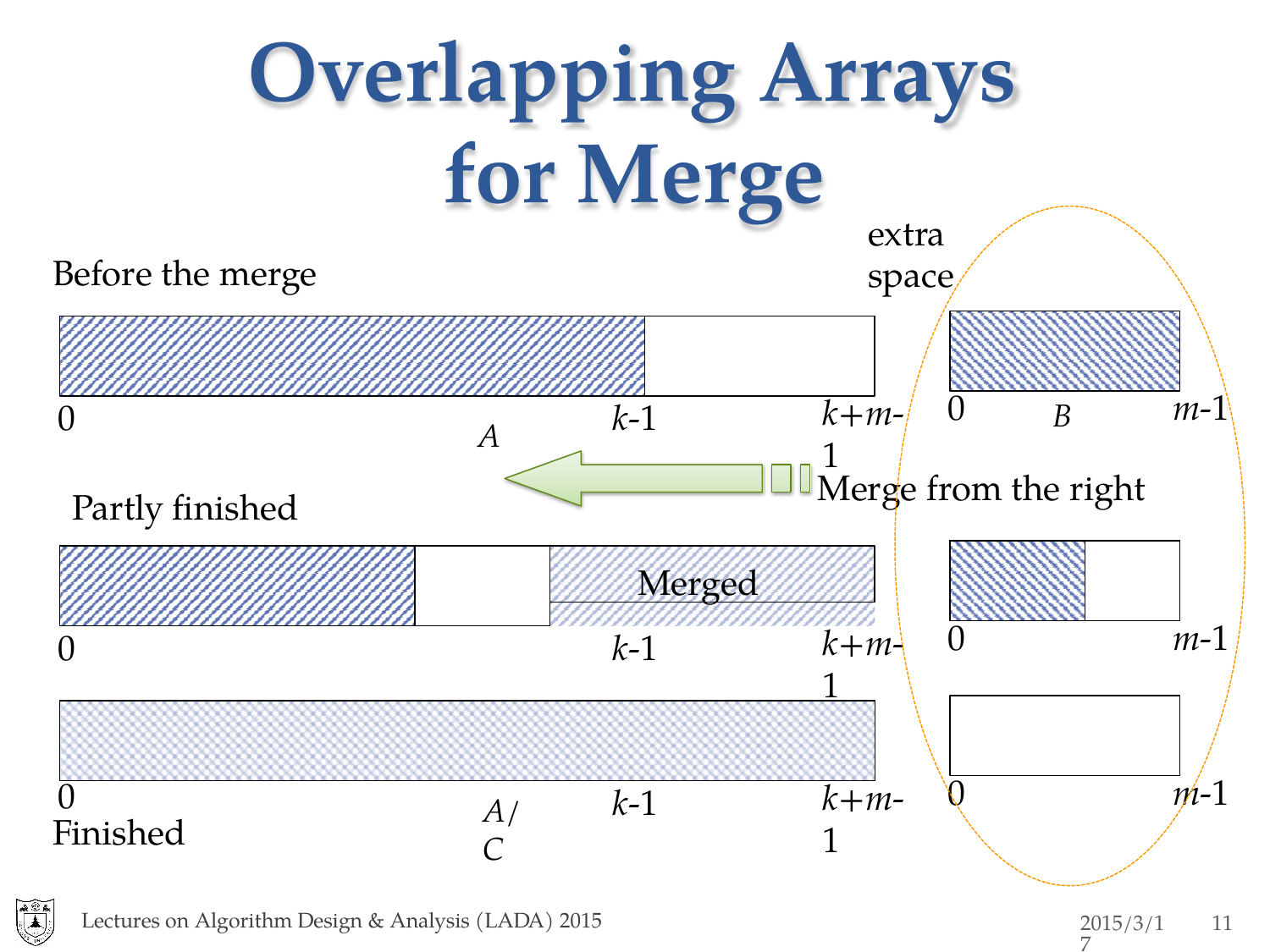

# Overlapping Arrays  for Merge

extra
Before the merge
space

0
m-1
k+m-1
0
k-1
B
A

Merge from the right

Partly finished

Merged
0
m-1
k+m-1
0
k-1

0
m-1
k+m-1
0
Finished
k-1
A/C
Lectures on Algorithm Design & Analysis (LADA) 2015
11
2015/3/17